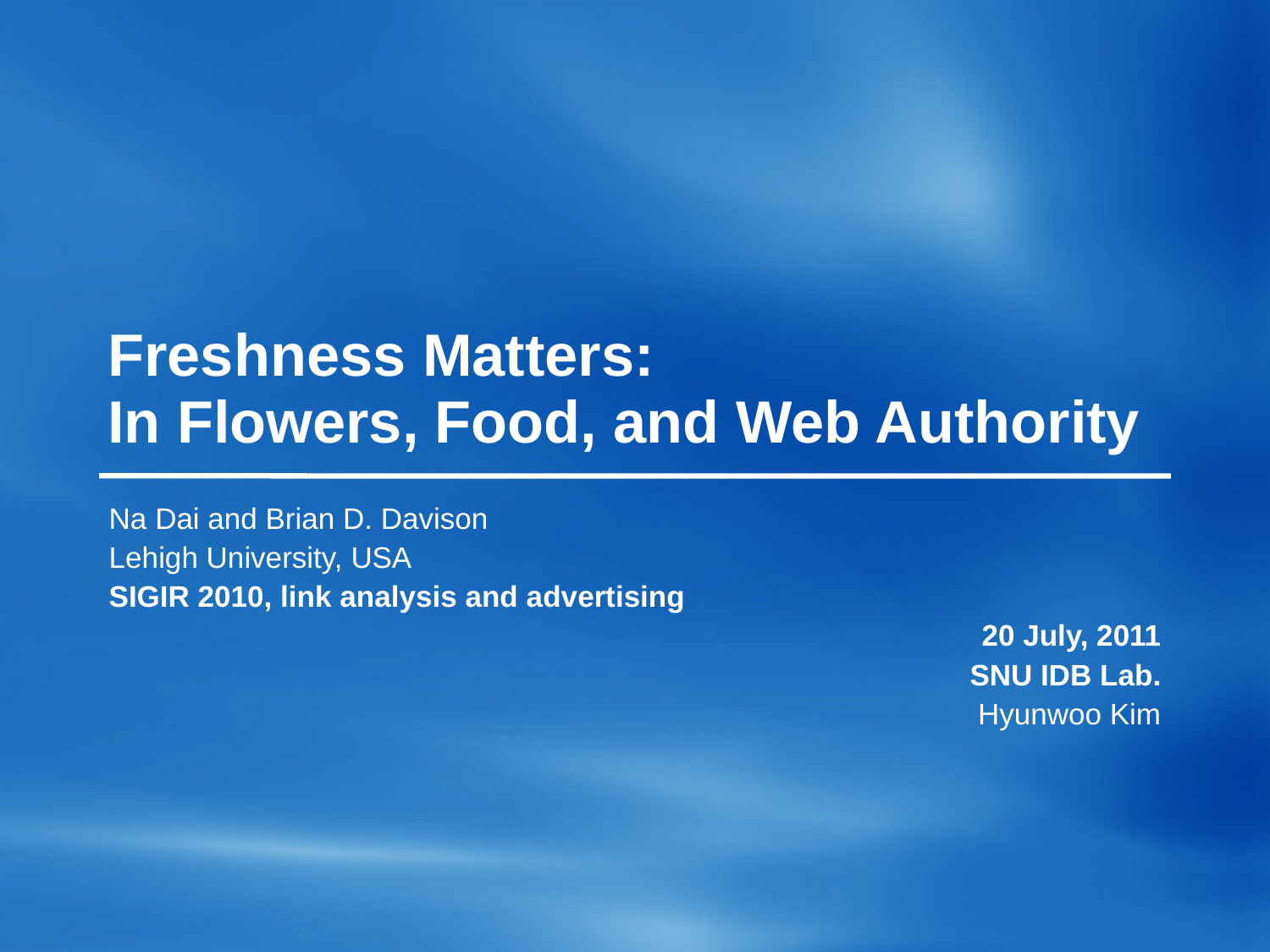

# Freshness Matters: In Flowers, Food, and Web Authority
Na Dai and Brian D. Davison
Lehigh University, USA
SIGIR 2010, link analysis and advertising
20 July, 2011
SNU IDB Lab.
Hyunwoo Kim